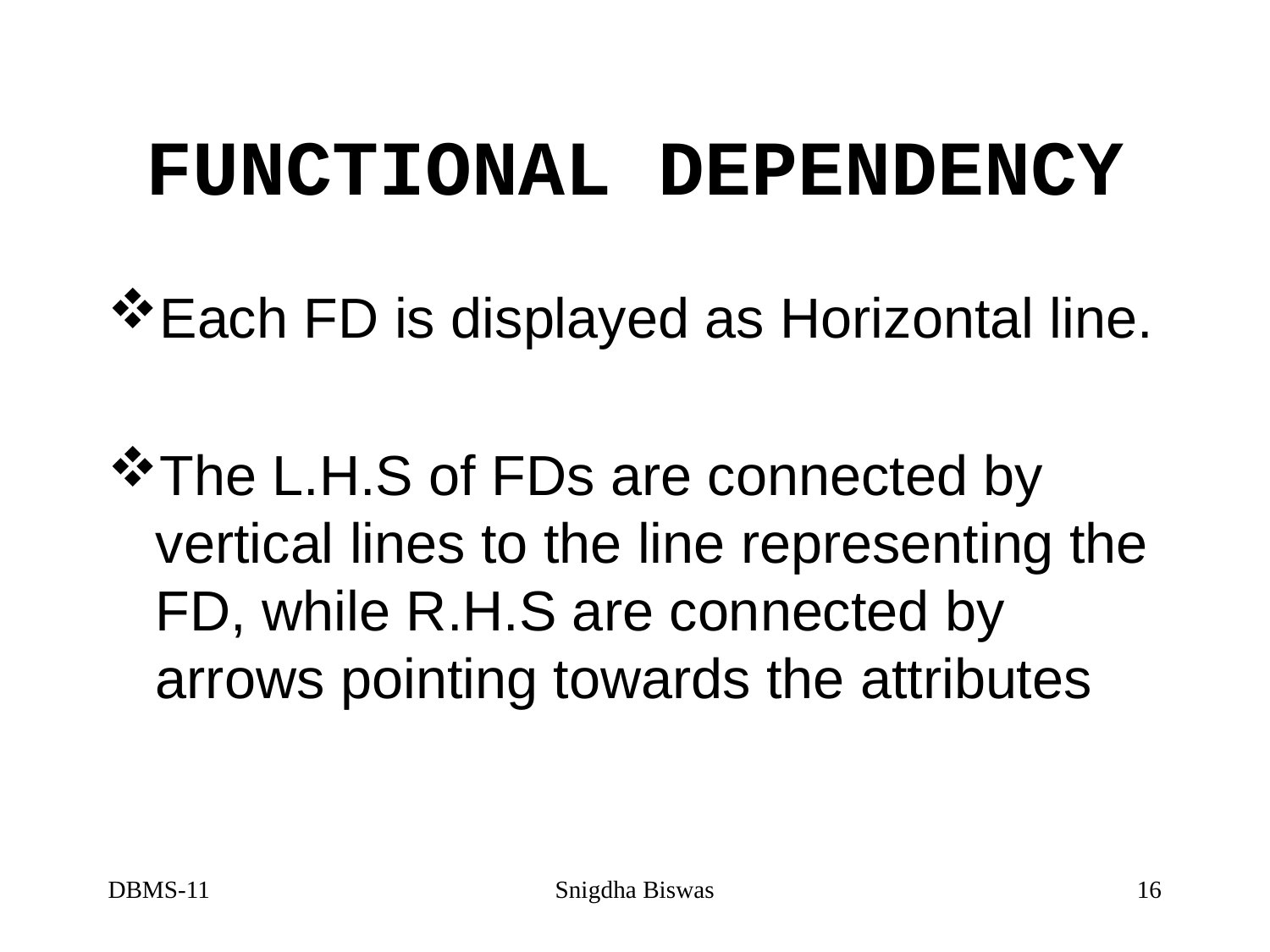

# FUNCTIONAL DEPENDENCY
Each FD is displayed as Horizontal line.

The L.H.S of FDs are connected by vertical lines to the line representing the FD, while R.H.S are connected by arrows pointing towards the attributes
DBMS-11
Snigdha Biswas
16